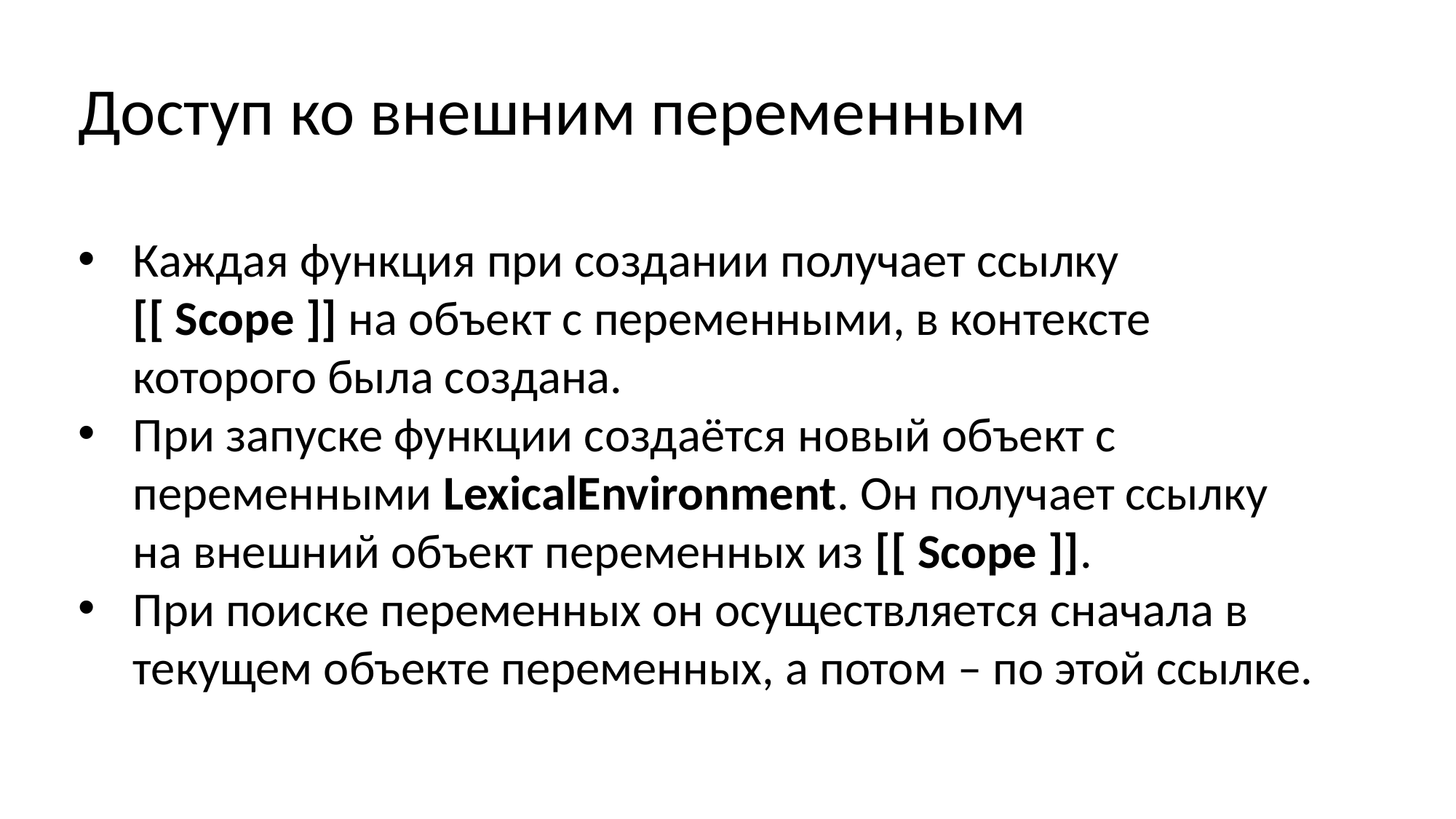

Доступ ко внешним переменным

Каждая функция при создании получает ссылку
[[ Scope ]] на объект с переменными, в контексте которого была создана.
При запуске функции создаётся новый объект с переменными LexicalEnvironment. Он получает ссылку на внешний объект переменных из [[ Scope ]].
При поиске переменных он осуществляется сначала в текущем объекте переменных, а потом – по этой ссылке.